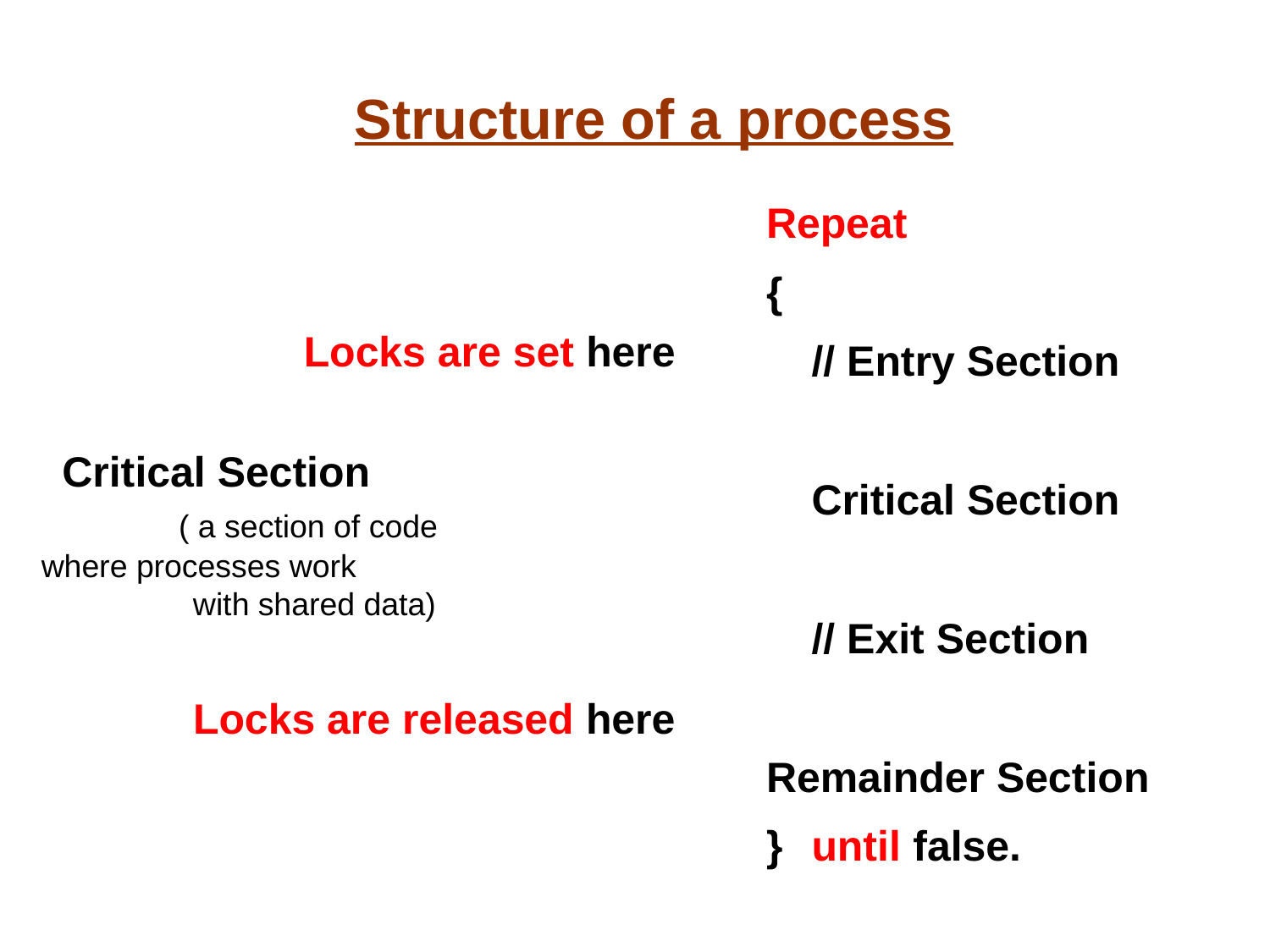

Structure of a process

Locks are set here

    Critical Section                                    ( a section of code
   where processes work                                                   with shared data)

Locks are released here

Repeat
{
	// Entry Section

	Critical Section

	// Exit Section

Remainder Section
}	until false.